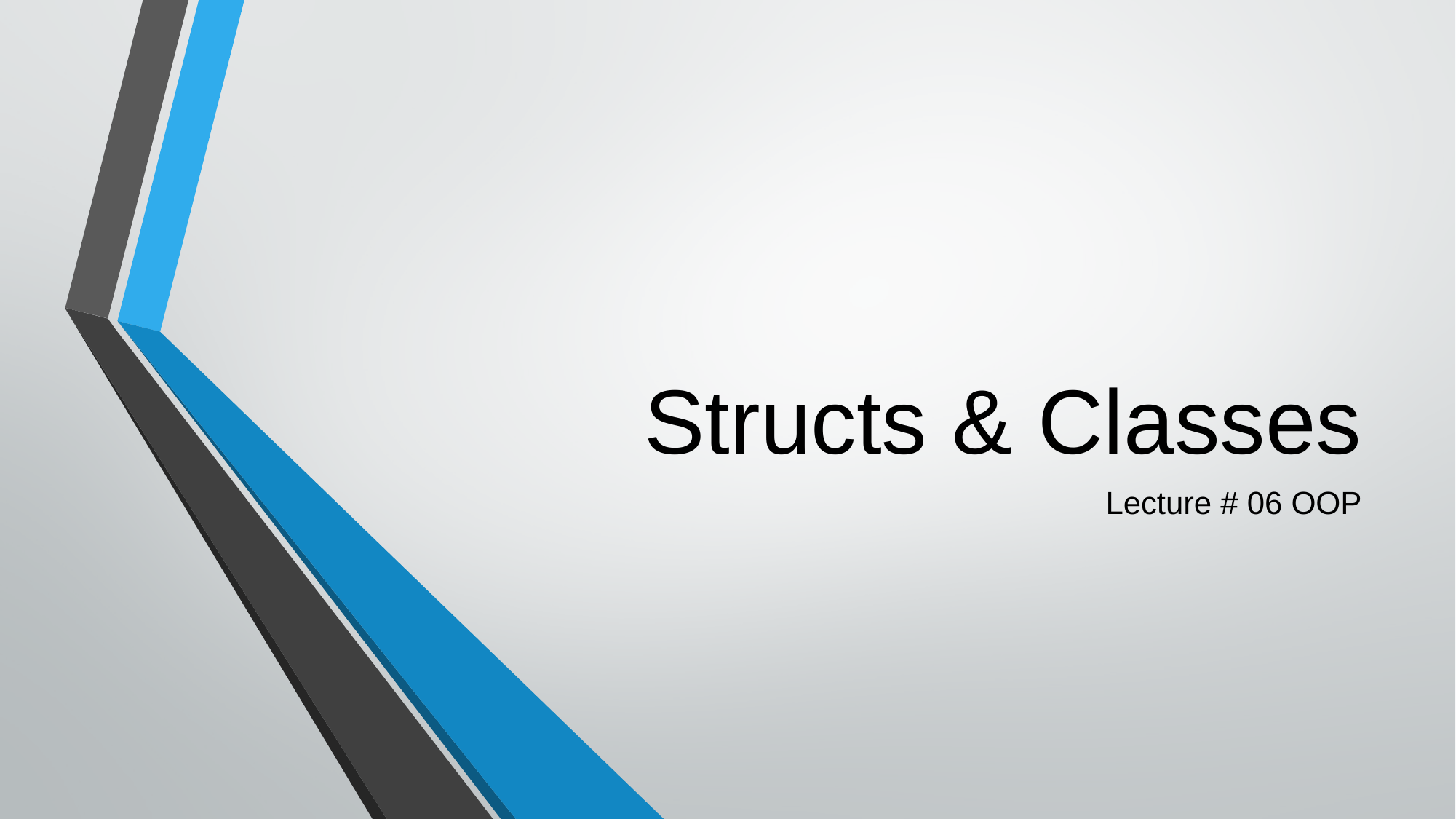

# Structs & Classes
Lecture # 06 OOP